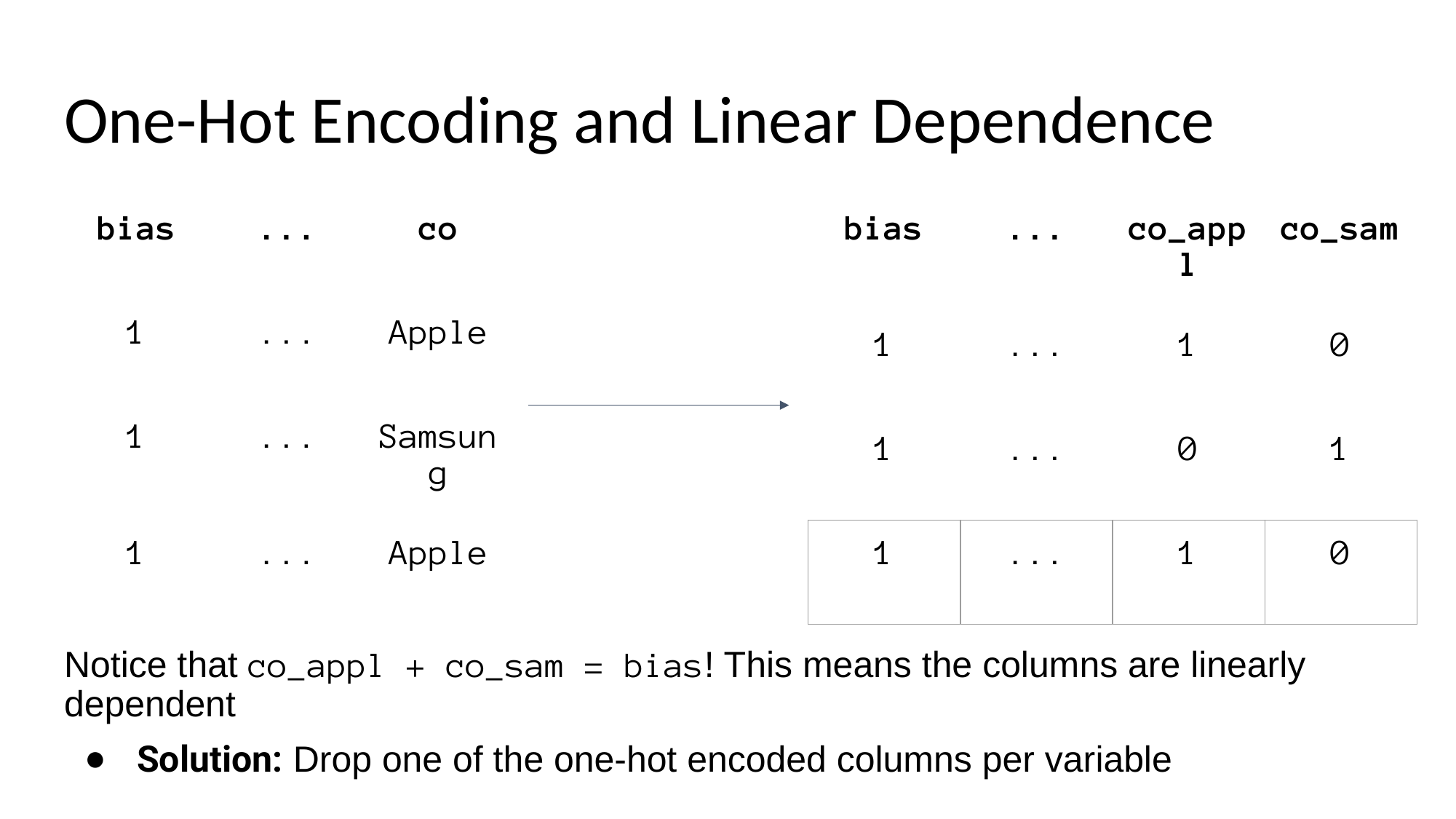

# One-Hot Encoding and Linear Dependence

Notice that co_appl + co_sam = bias! This means the columns are linearly dependent
Solution: Drop one of the one-hot encoded columns per variable
| bias | ... | co\_appl | co\_sam |
| --- | --- | --- | --- |
| 1 | ... | 1 | 0 |
| 1 | ... | 0 | 1 |
| 1 | ... | 1 | 0 |
| bias | ... | co |
| --- | --- | --- |
| 1 | ... | Apple |
| 1 | ... | Samsung |
| 1 | ... | Apple |